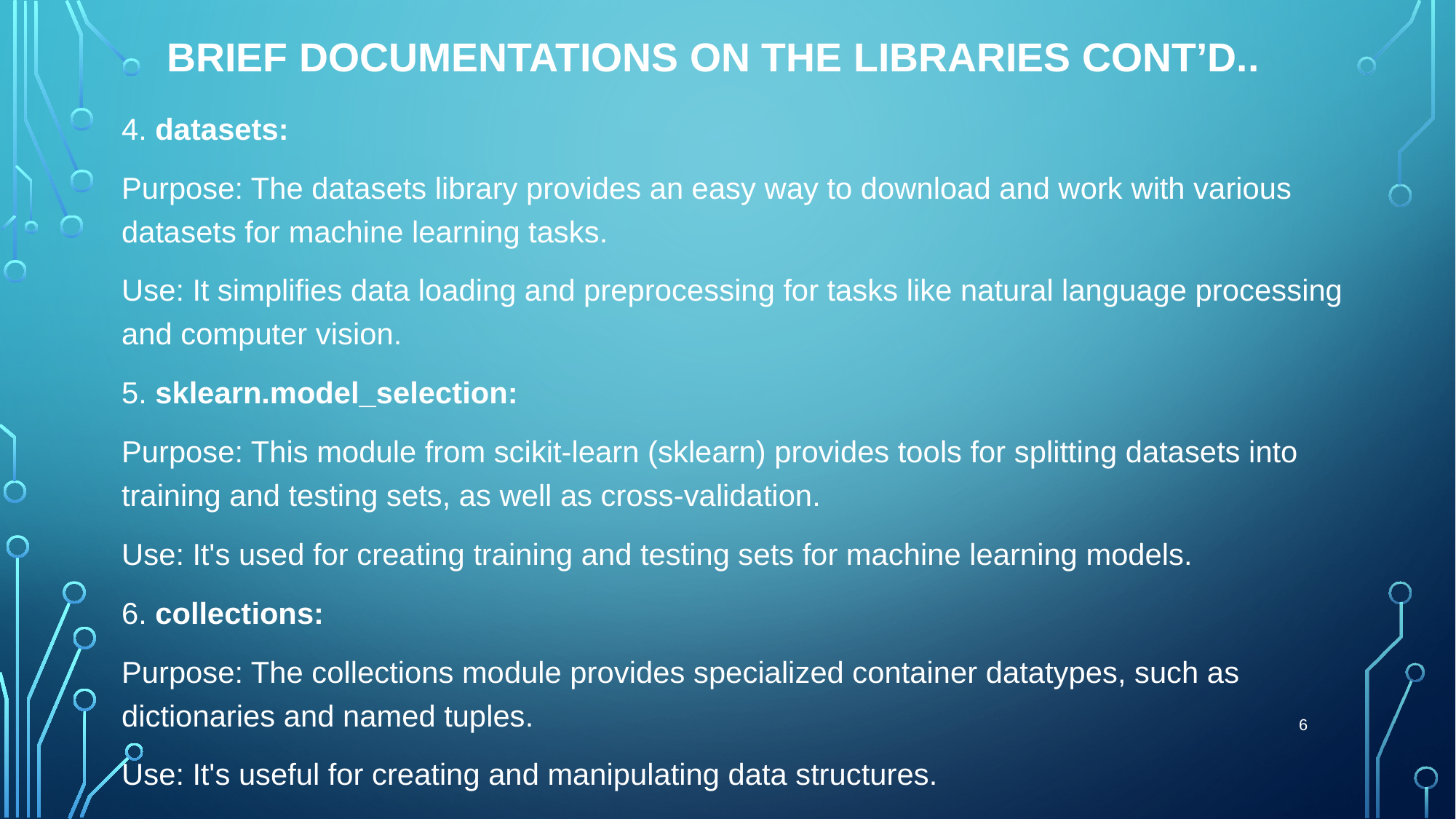

# Brief documentations on the Libraries cont’d..
4. datasets:
Purpose: The datasets library provides an easy way to download and work with various datasets for machine learning tasks.
Use: It simplifies data loading and preprocessing for tasks like natural language processing and computer vision.
5. sklearn.model_selection:
Purpose: This module from scikit-learn (sklearn) provides tools for splitting datasets into training and testing sets, as well as cross-validation.
Use: It's used for creating training and testing sets for machine learning models.
6. collections:
Purpose: The collections module provides specialized container datatypes, such as dictionaries and named tuples.
Use: It's useful for creating and manipulating data structures.
6